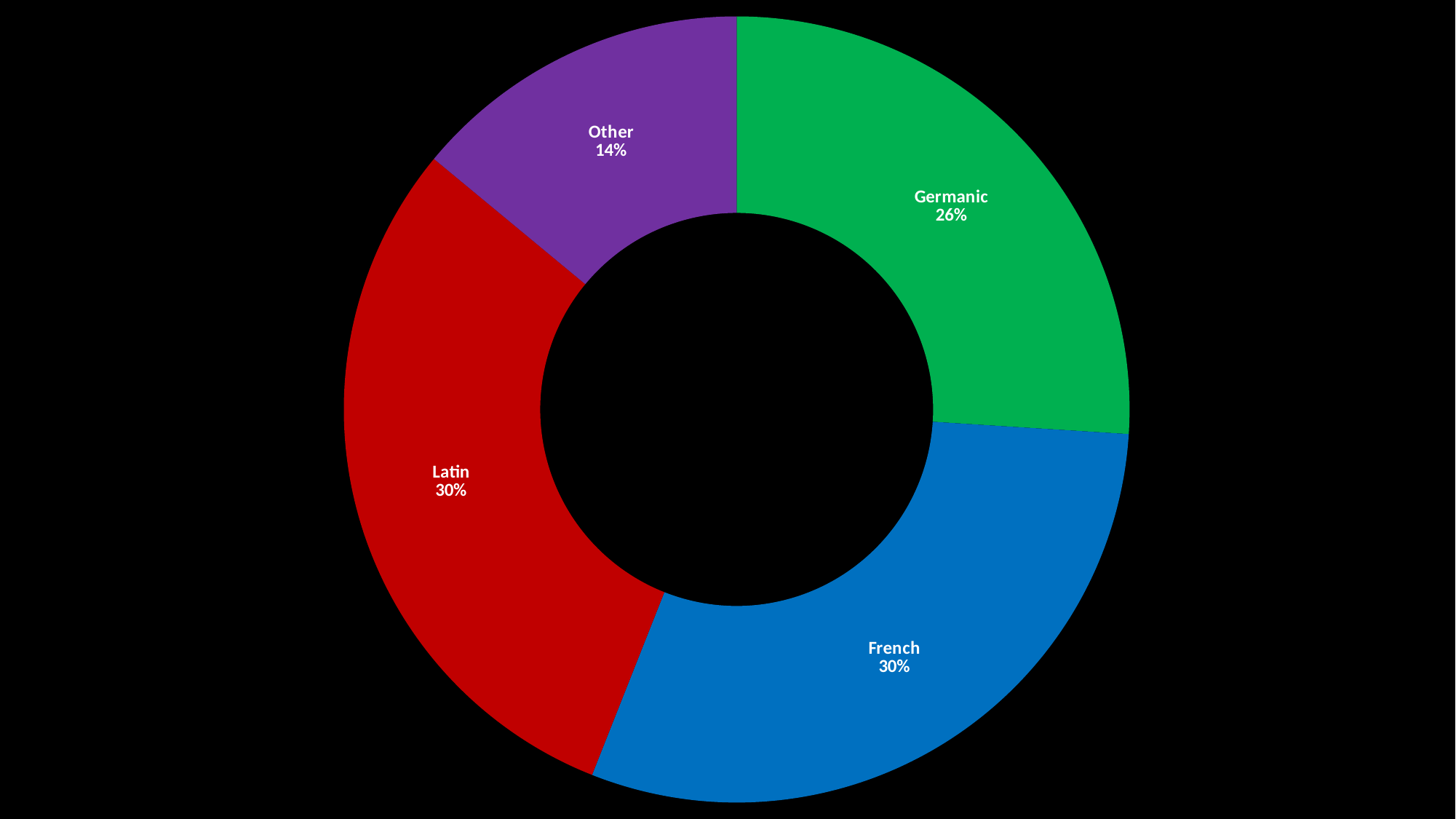

### Chart

| Category | English Vocabulary |
|---|---|
| Germanic | 26.0 |
| French | 30.0 |
| Latin | 30.0 |
| Other | 14.0 |